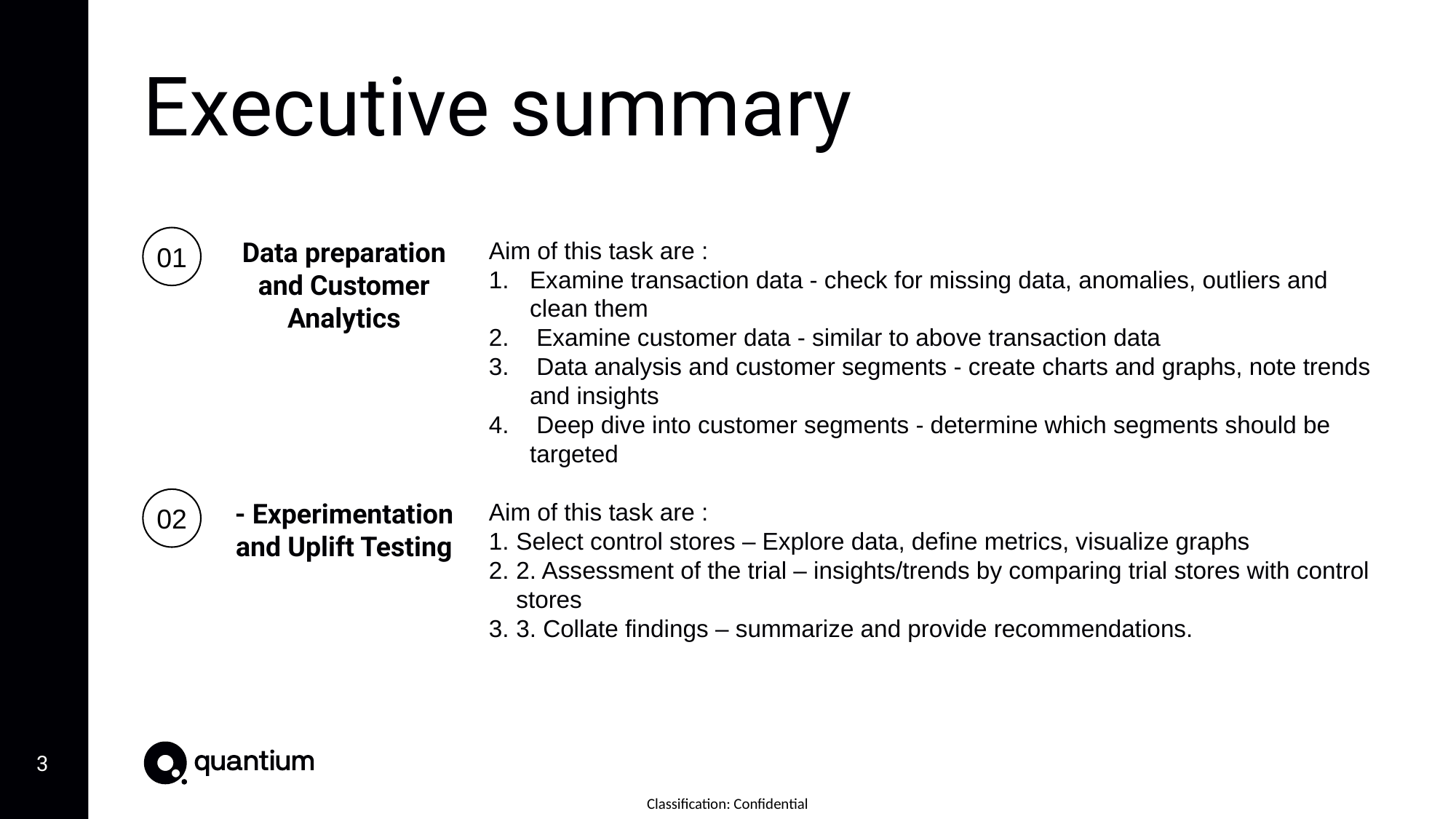

Executive summary
01
Data preparation and Customer Analytics
Aim of this task are :
Examine transaction data - check for missing data, anomalies, outliers and clean them
 Examine customer data - similar to above transaction data
 Data analysis and customer segments - create charts and graphs, note trends and insights
 Deep dive into customer segments - determine which segments should be targeted
02
- Experimentation and Uplift Testing
Aim of this task are :
Select control stores – Explore data, define metrics, visualize graphs
2. Assessment of the trial – insights/trends by comparing trial stores with control stores
3. Collate findings – summarize and provide recommendations.